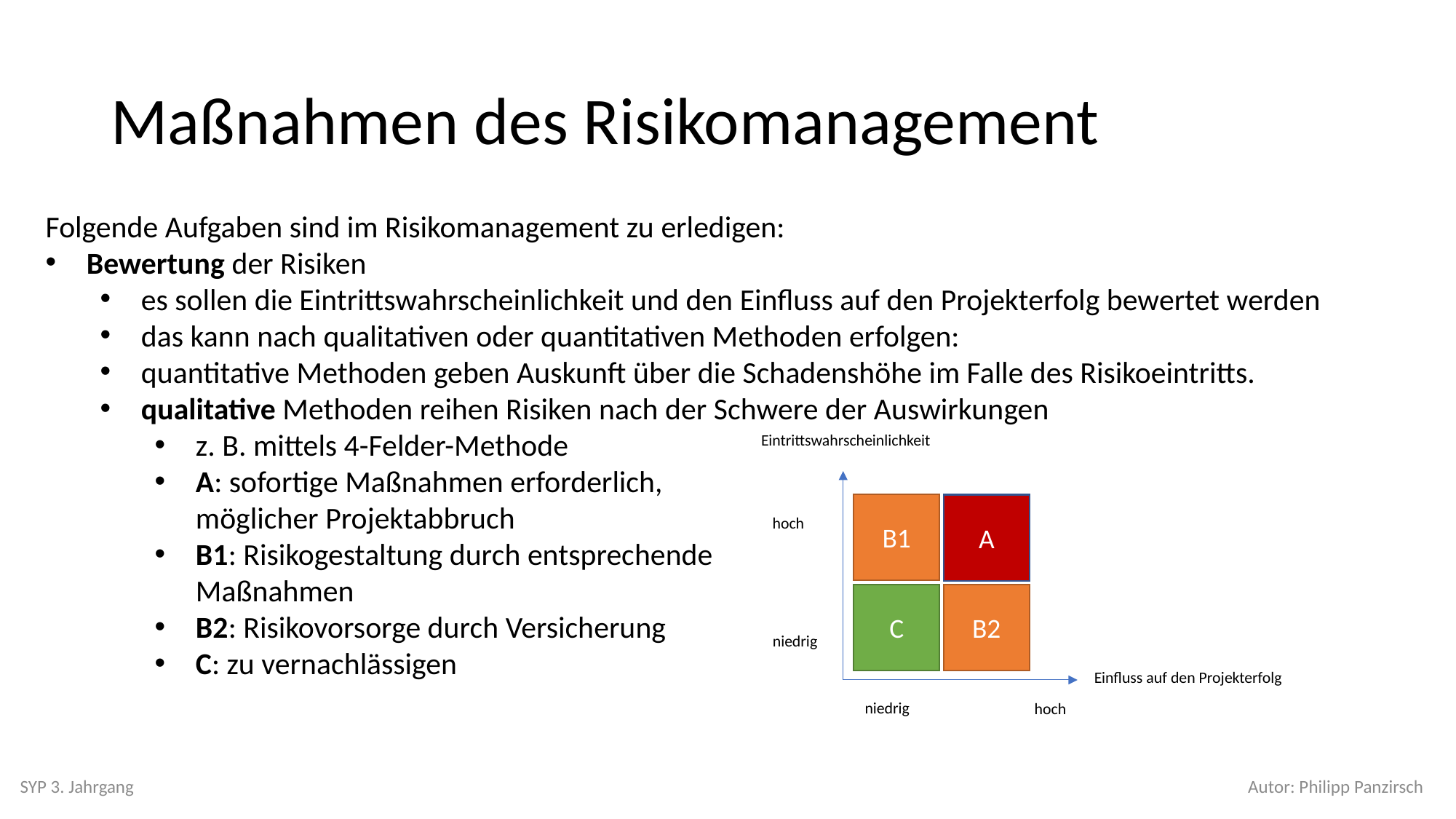

# Maßnahmen des Risikomanagement
Folgende Aufgaben sind im Risikomanagement zu erledigen:
Bewertung der Risiken
es sollen die Eintrittswahrscheinlichkeit und den Einfluss auf den Projekterfolg bewertet werden
das kann nach qualitativen oder quantitativen Methoden erfolgen:
quantitative Methoden geben Auskunft über die Schadenshöhe im Falle des Risikoeintritts.
qualitative Methoden reihen Risiken nach der Schwere der Auswirkungen
z. B. mittels 4-Felder-Methode
A: sofortige Maßnahmen erforderlich,
möglicher Projektabbruch
B1: Risikogestaltung durch entsprechende
Maßnahmen
B2: Risikovorsorge durch Versicherung
C: zu vernachlässigen

Eintrittswahrscheinlichkeit
B1
A
hoch
C
B2
niedrig
Einfluss auf den Projekterfolg
niedrig
hoch
SYP 3. Jahrgang
Autor: Philipp Panzirsch